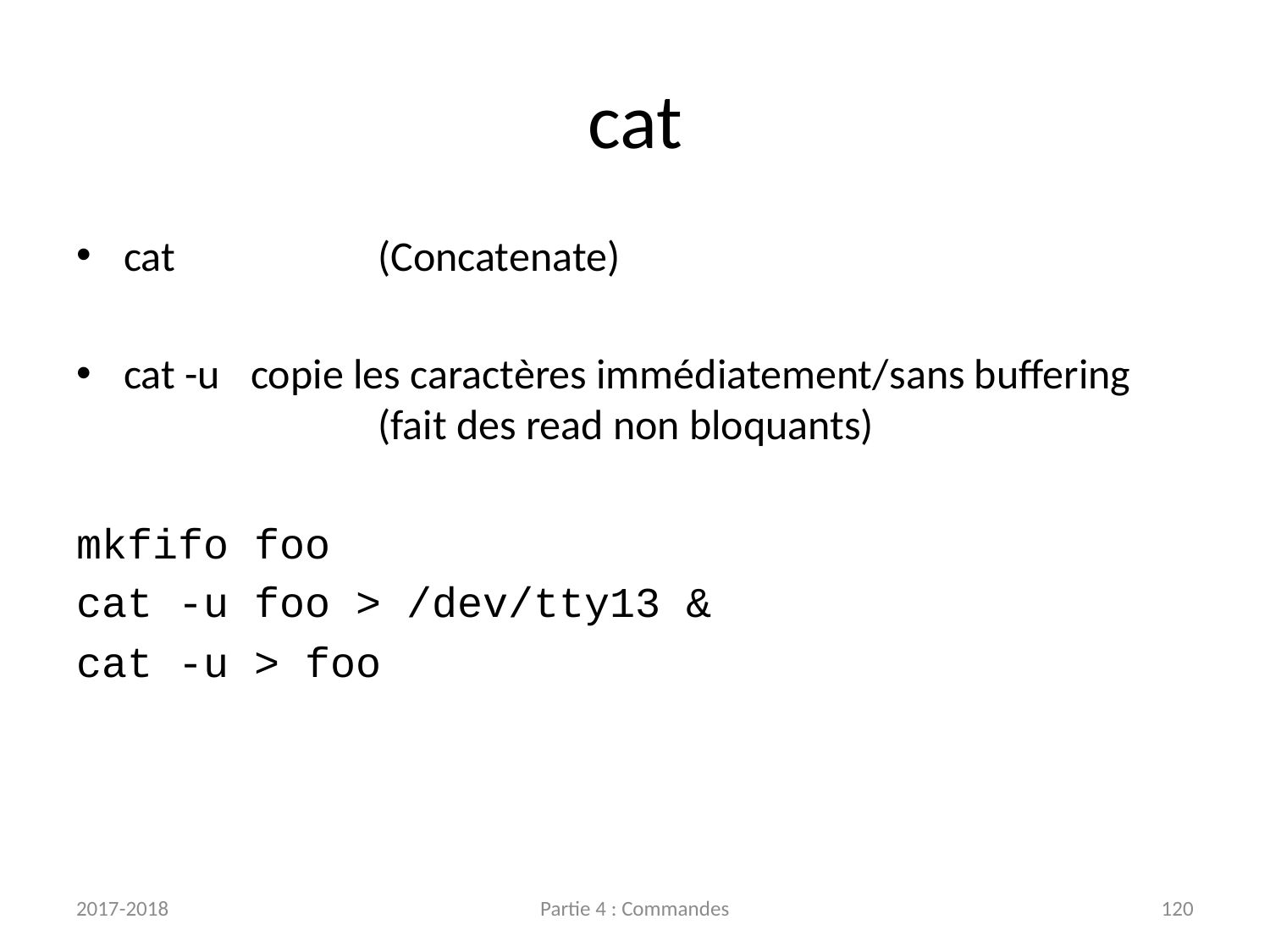

# cat
cat		(Concatenate)

cat -u	copie les caractères immédiatement/sans buffering
		(fait des read non bloquants)

mkfifo foo
cat -u foo > /dev/tty13 &
cat -u > foo
2017-2018
Partie 4 : Commandes
120